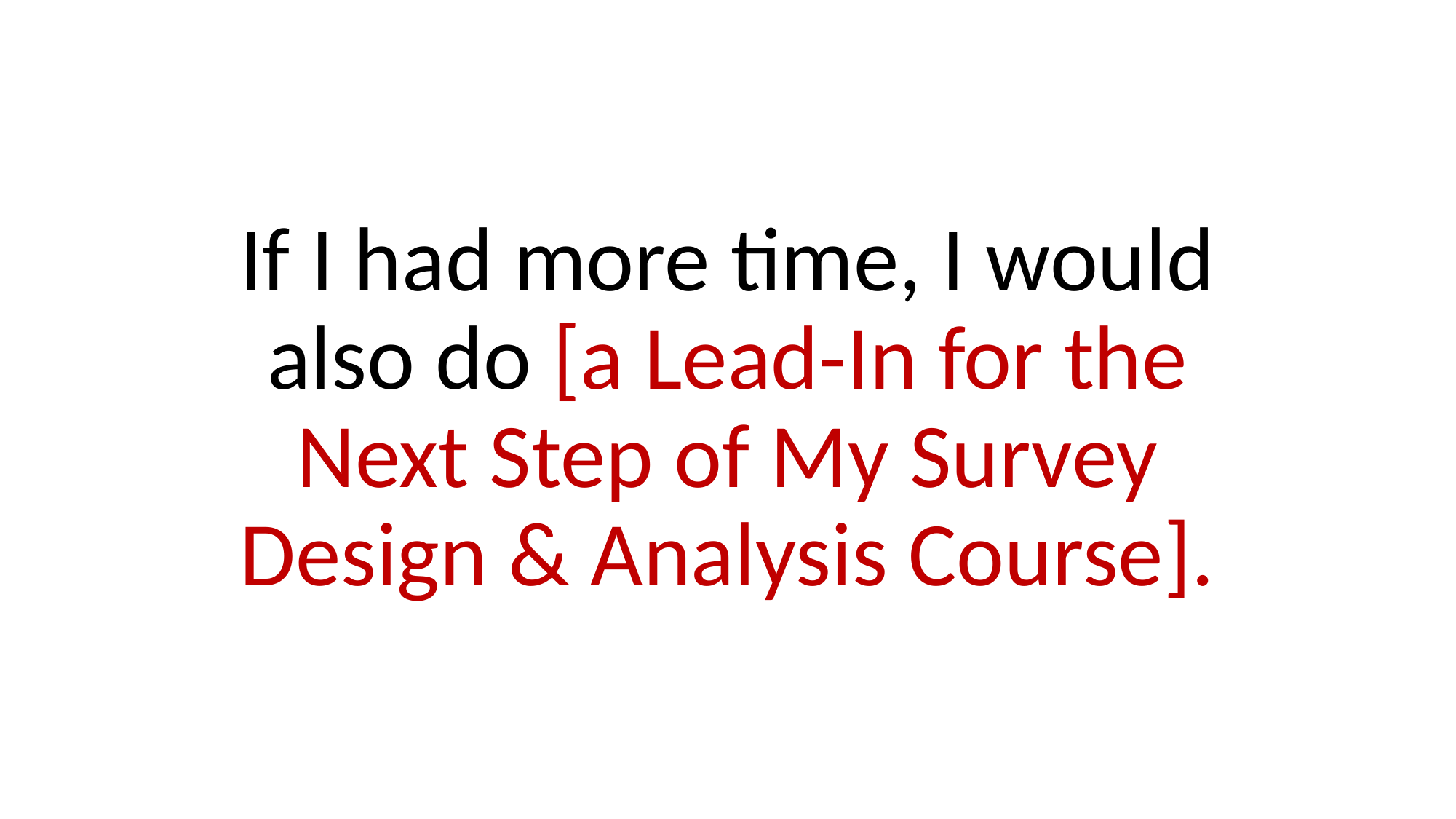

# If I had more time, I would also do [a Lead-In for the Next Step of My Survey Design & Analysis Course].